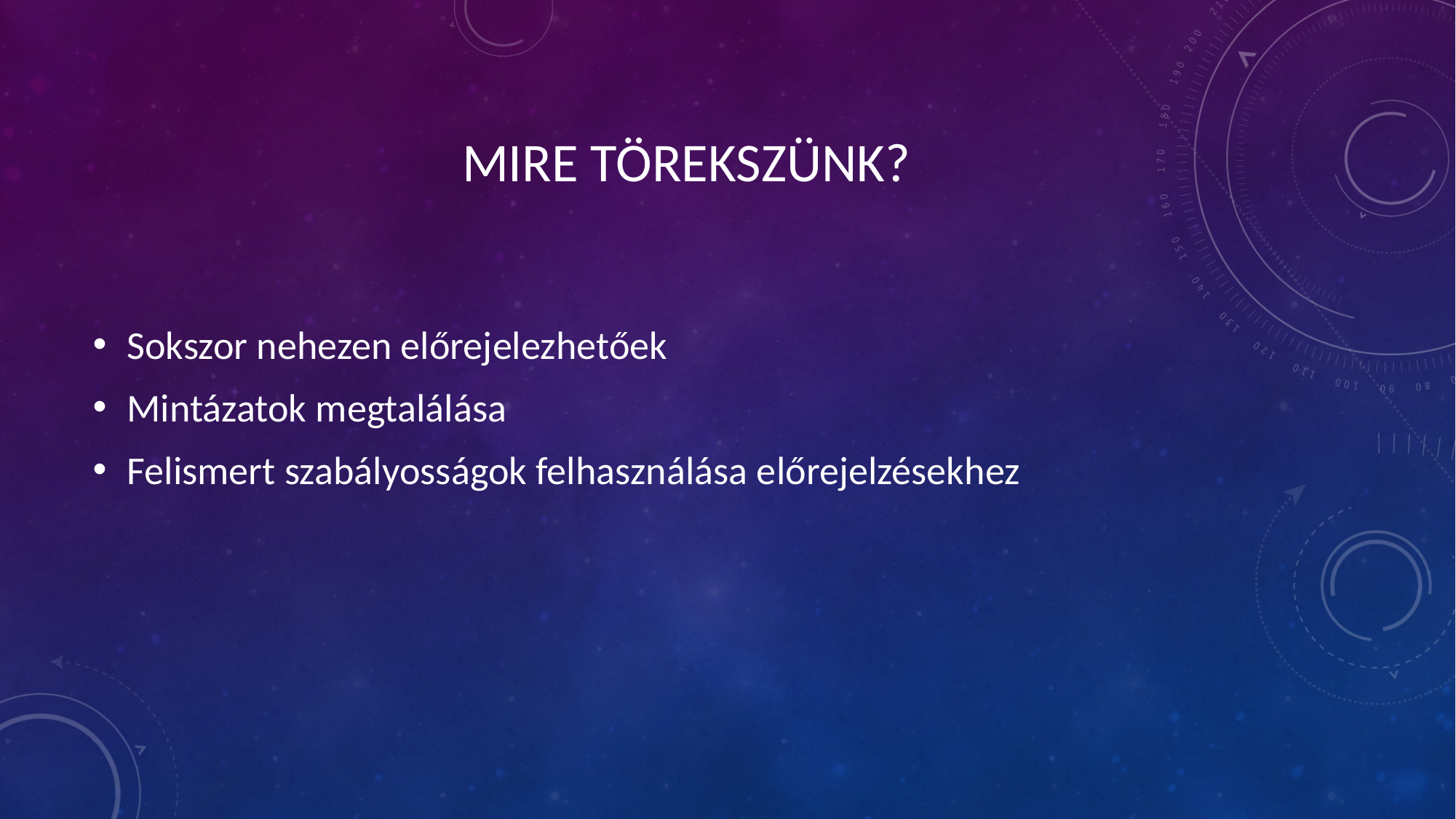

# Mire törekszünk?
Sokszor nehezen előrejelezhetőek
Mintázatok megtalálása
Felismert szabályosságok felhasználása előrejelzésekhez